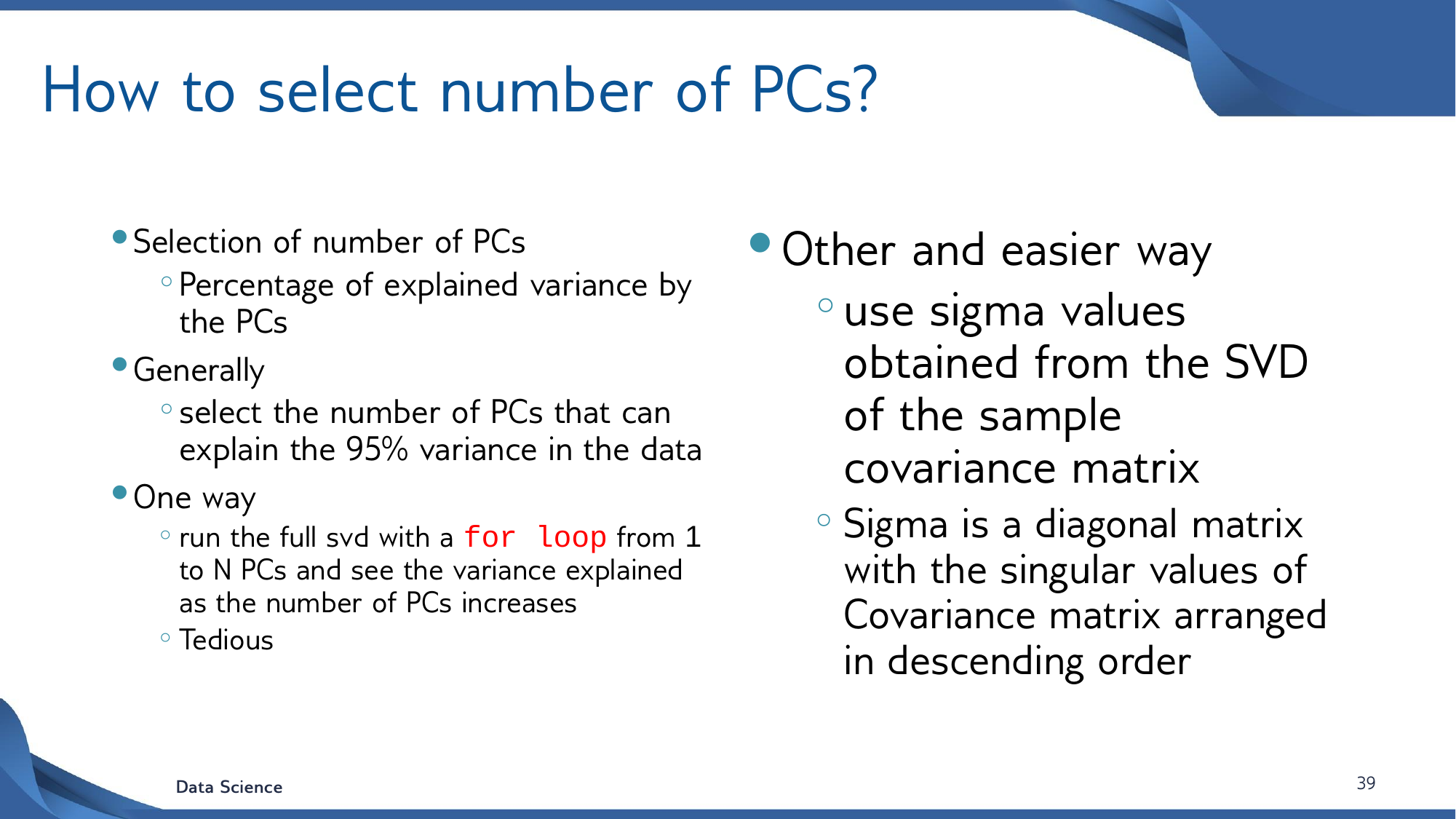

# How to select number of PCs?
Selection of number of PCs
Percentage of explained variance by the PCs
Generally
select the number of PCs that can explain the 95% variance in the data
One way
run the full svd with a for loop from 1 to N PCs and see the variance explained as the number of PCs increases
Tedious

Other and easier way
use sigma values obtained from the SVD of the sample covariance matrix
Sigma is a diagonal matrix with the singular values of Covariance matrix arranged in descending order